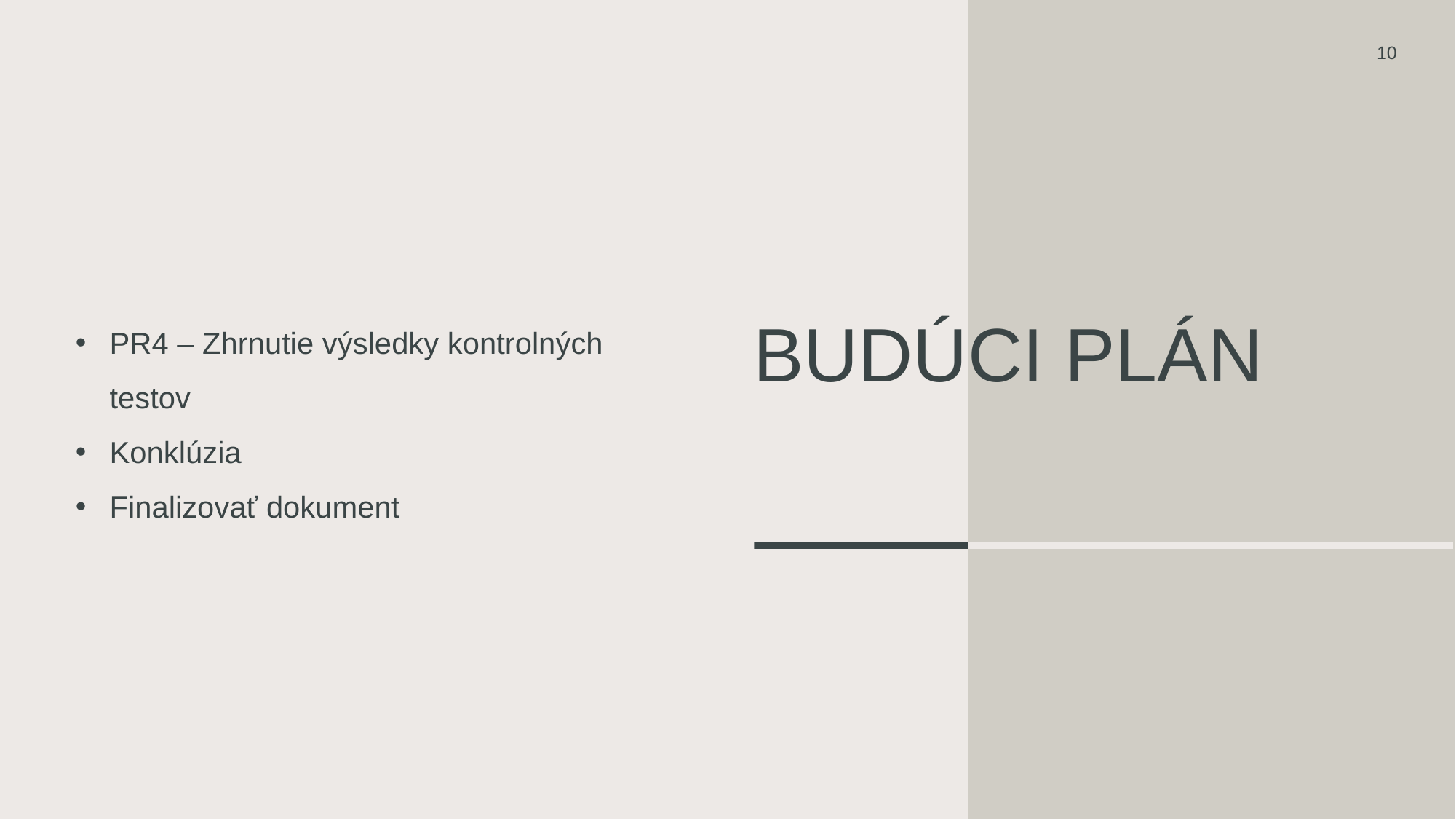

10
PR4 – Zhrnutie výsledky kontrolných testov
Konklúzia
Finalizovať dokument
# Budúci plán